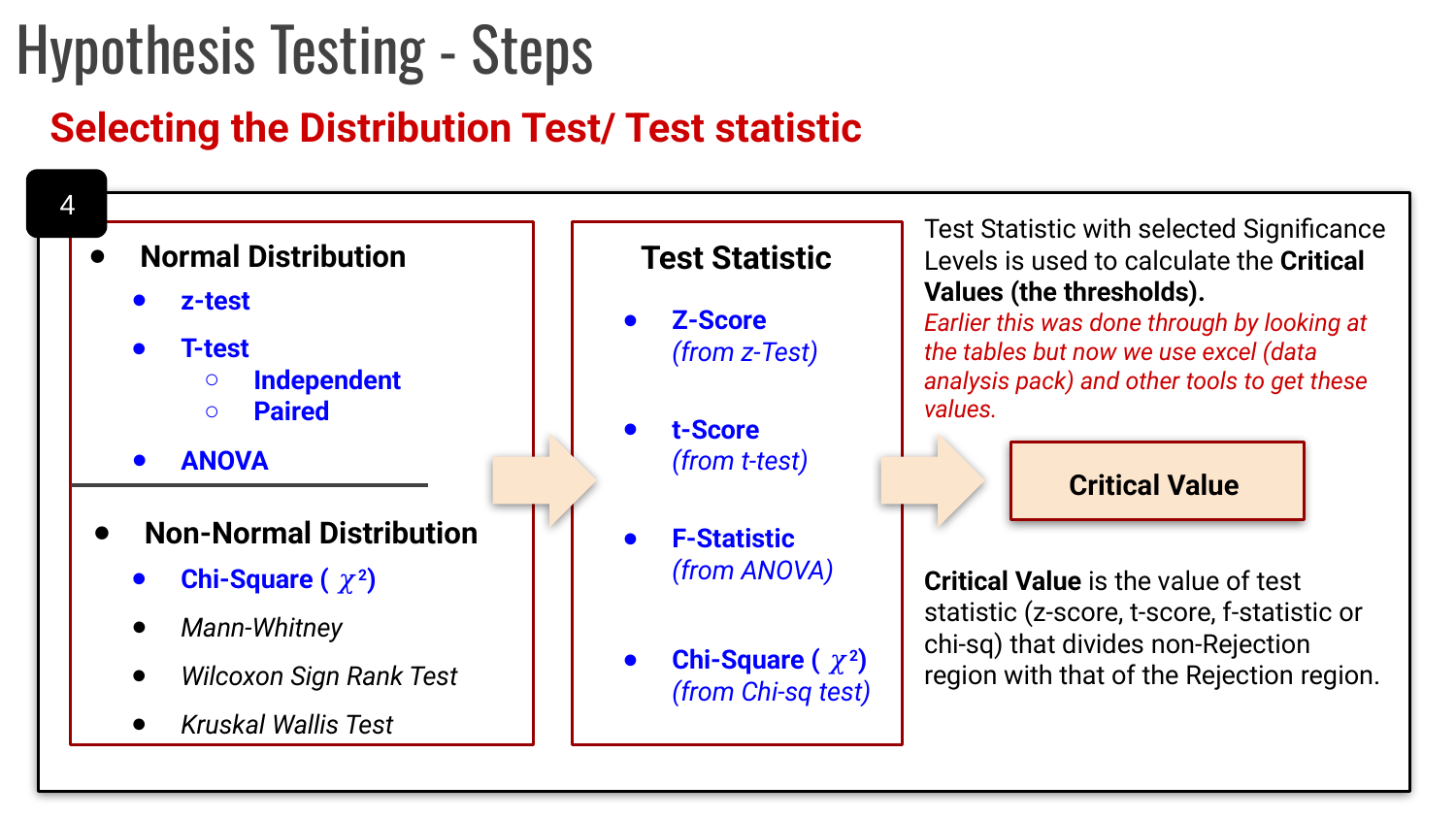

# Hypothesis Testing - Steps
Selecting the Distribution Test/ Test statistic
  4

Test Statistic with selected Significance Levels is used to calculate the Critical Values (the thresholds).
Earlier this was done through by looking at the tables but now we use excel (data analysis pack) and other tools to get these values.
Normal Distribution

Test Statistic
z-test
Z-Score
(from z-Test)
T-test
Independent
Paired
t-Score
(from t-test)
ANOVA

Critical Value
Non-Normal Distribution
F-Statistic
(from ANOVA)
Chi-Square ( 𝜒2)
Critical Value is the value of test statistic (z-score, t-score, f-statistic or chi-sq) that divides non-Rejection region with that of the Rejection region.
Mann-Whitney
Chi-Square ( 𝜒2)
(from Chi-sq test)
Wilcoxon Sign Rank Test
Kruskal Wallis Test